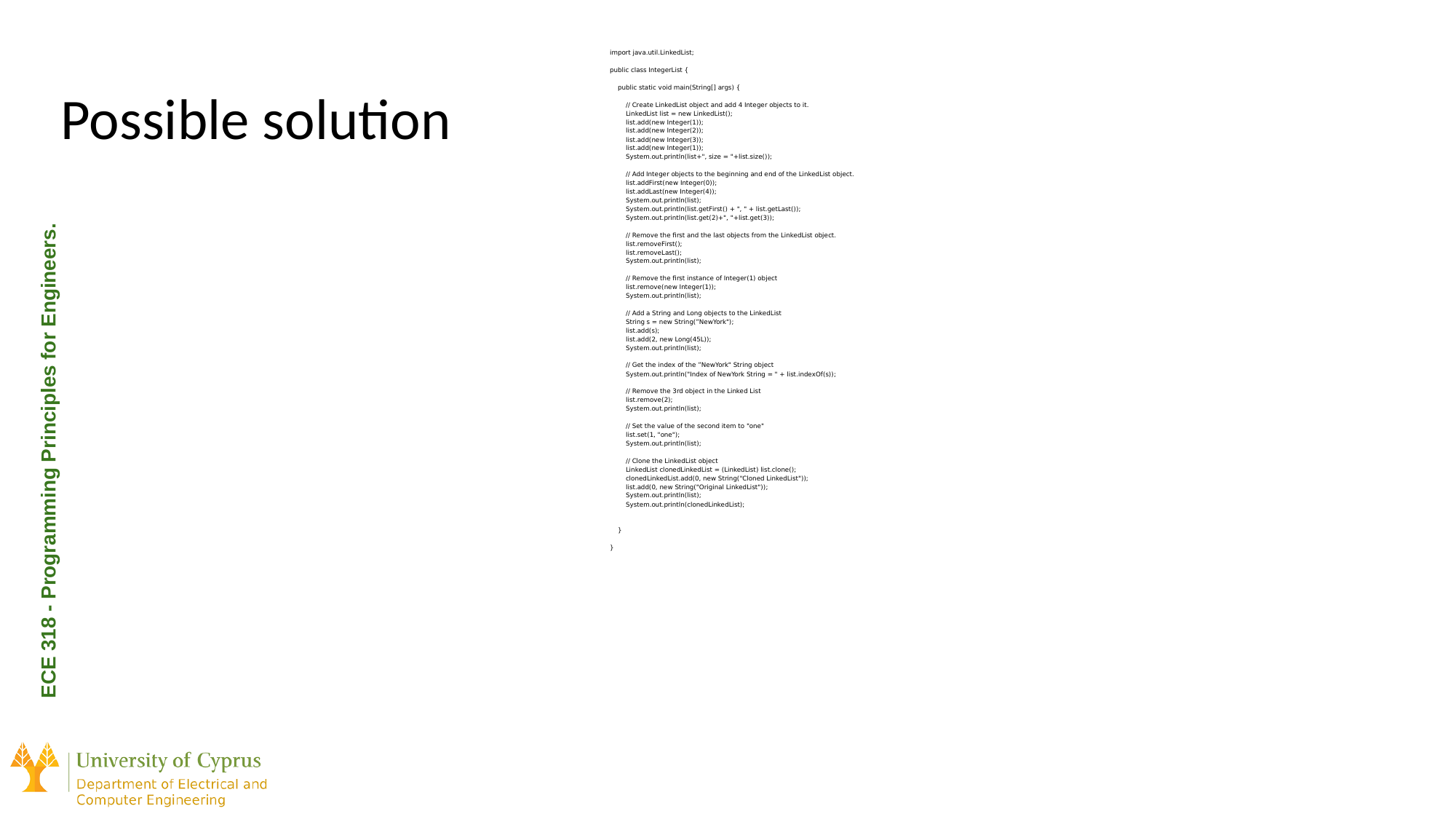

import java.util.LinkedList;
public class IntegerList {
   
    public static void main(String[] args) {
       
        // Create LinkedList object and add 4 Integer objects to it.
        LinkedList list = new LinkedList();
        list.add(new Integer(1));
        list.add(new Integer(2));
        list.add(new Integer(3));
        list.add(new Integer(1));
        System.out.println(list+", size = "+list.size());
       
        // Add Integer objects to the beginning and end of the LinkedList object.
        list.addFirst(new Integer(0));
        list.addLast(new Integer(4));
        System.out.println(list);
        System.out.println(list.getFirst() + ", " + list.getLast());
        System.out.println(list.get(2)+", "+list.get(3));
       
        // Remove the first and the last objects from the LinkedList object.
        list.removeFirst();
        list.removeLast();
        System.out.println(list);
       
        // Remove the first instance of Integer(1) object
        list.remove(new Integer(1));
        System.out.println(list);
       
        // Add a String and Long objects to the LinkedList
        String s = new String(”NewYork");
        list.add(s);
        list.add(2, new Long(45L));
        System.out.println(list);
 
        // Get the index of the ”NewYork" String object
        System.out.println("Index of NewYork String = " + list.indexOf(s));
       
        // Remove the 3rd object in the Linked List
        list.remove(2);
        System.out.println(list);
       
        // Set the value of the second item to "one"
        list.set(1, "one");
        System.out.println(list);
       
        // Clone the LinkedList object
        LinkedList clonedLinkedList = (LinkedList) list.clone();
        clonedLinkedList.add(0, new String("Cloned LinkedList"));
        list.add(0, new String("Original LinkedList"));
        System.out.println(list);
        System.out.println(clonedLinkedList);
       
       
    }
   
}
# Possible solution